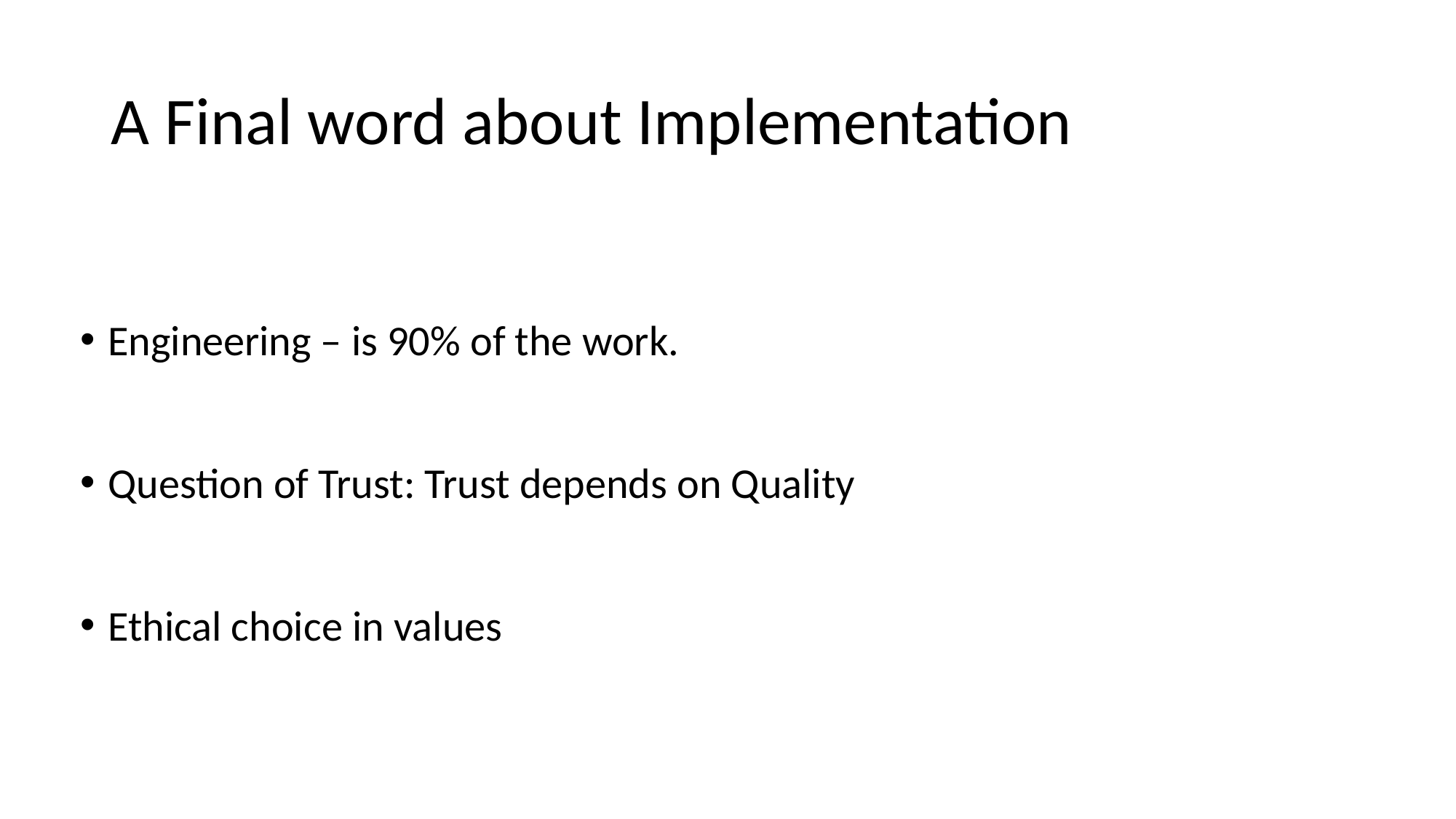

# A Final word about Implementation
Engineering – is 90% of the work.
Question of Trust: Trust depends on Quality
Ethical choice in values